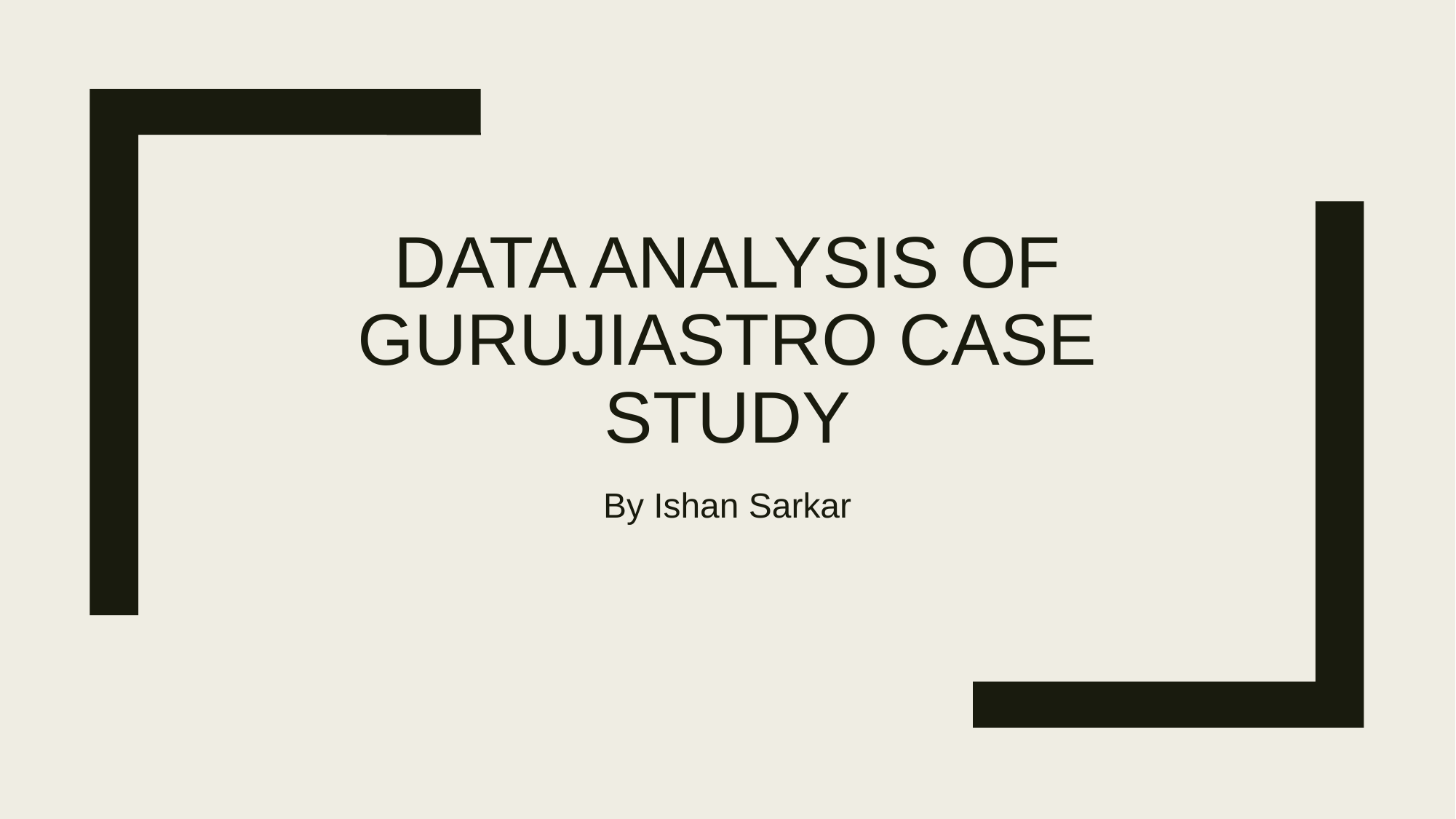

# Data analysis of gurujiastro case study
By Ishan Sarkar